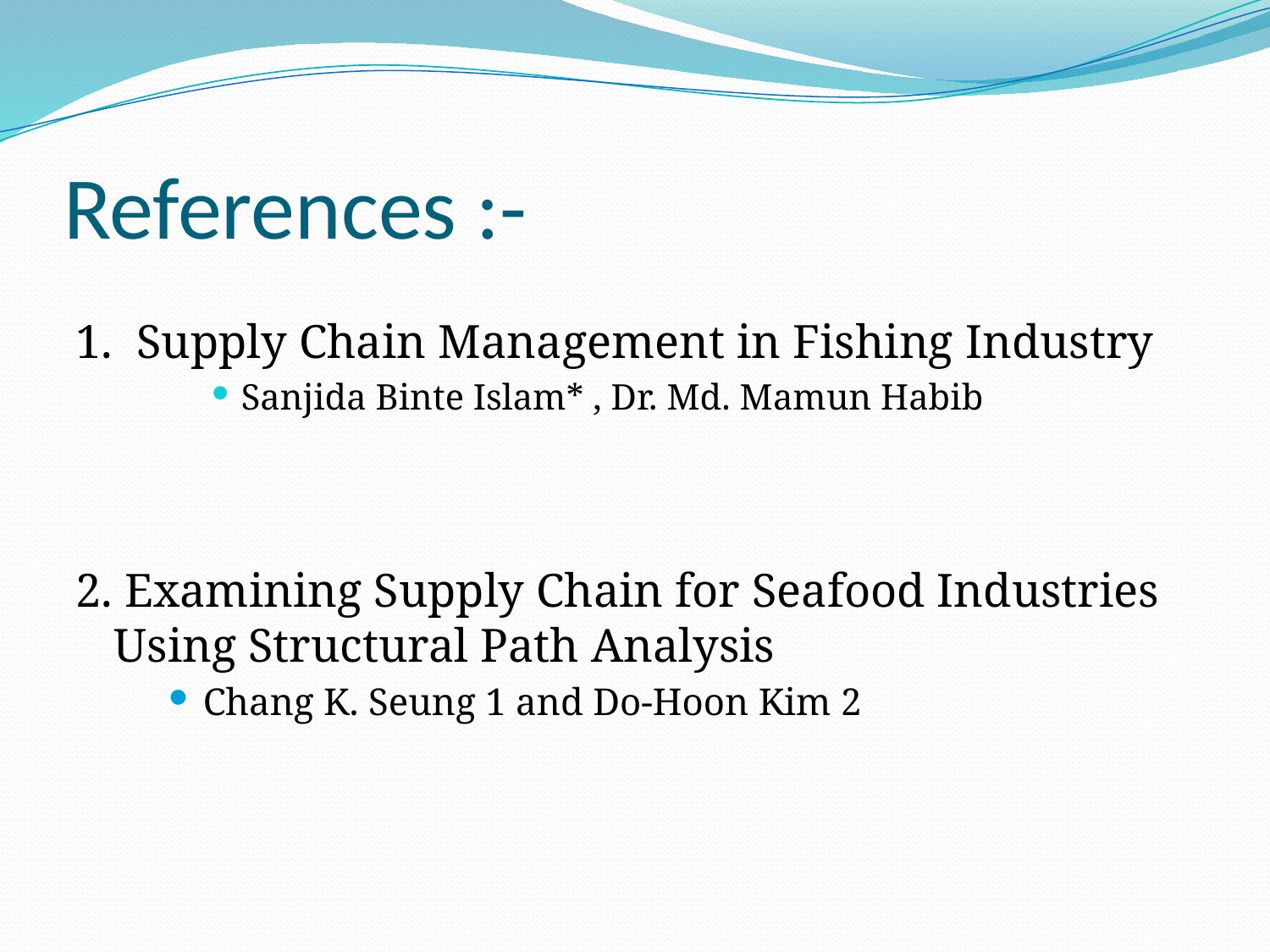

# References :-
1.  Supply Chain Management in Fishing Industry
Sanjida Binte Islam* , Dr. Md. Mamun Habib

2. Examining Supply Chain for Seafood Industries Using Structural Path Analysis
Chang K. Seung 1 and Do-Hoon Kim 2